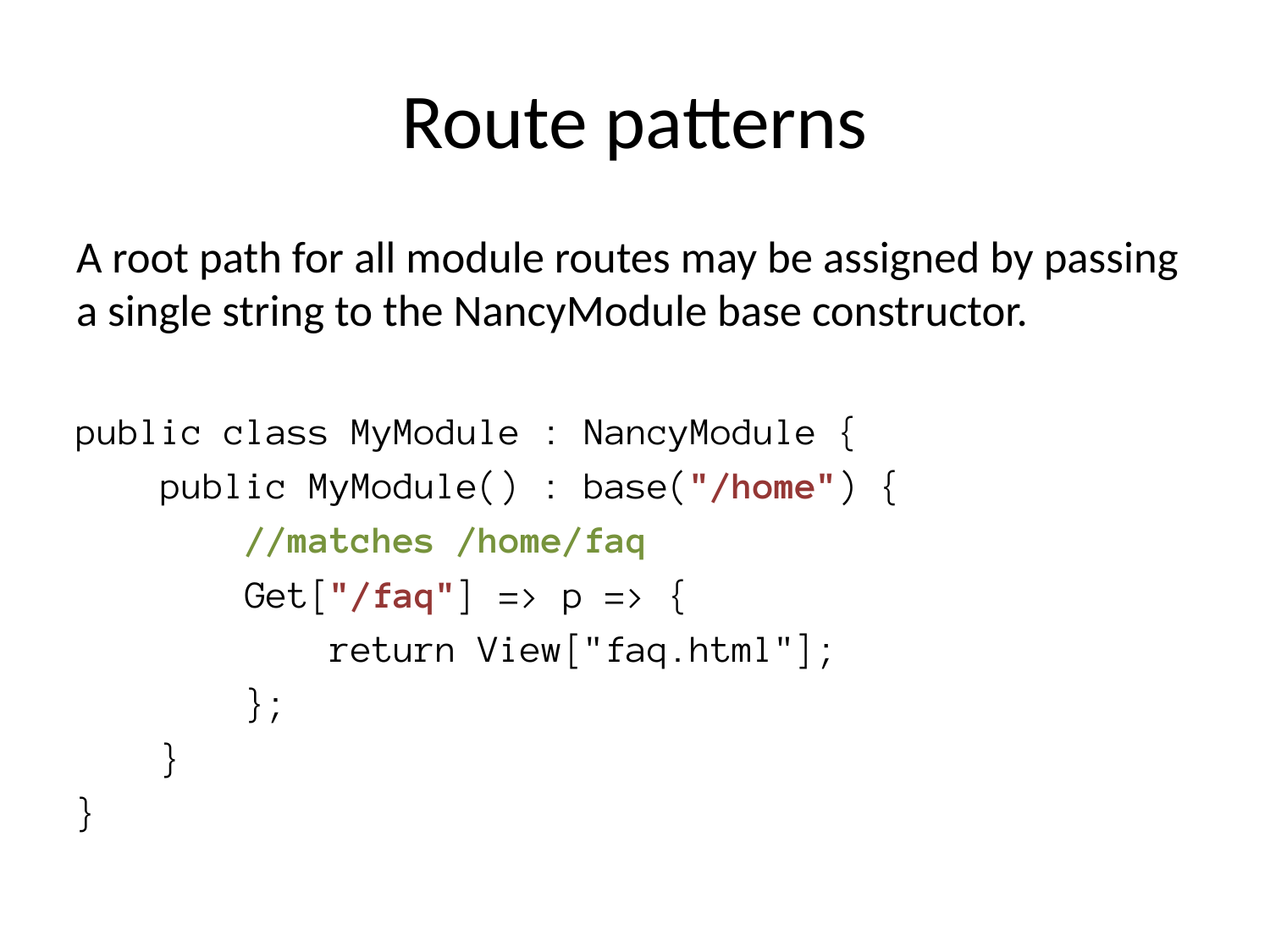

# Route patterns
A root path for all module routes may be assigned by passing a single string to the NancyModule base constructor.

public class MyModule : NancyModule {
    public MyModule() : base("/home") {
        //matches /home/faq
        Get["/faq"] => p => {
            return View["faq.html"];
        };
    }
}